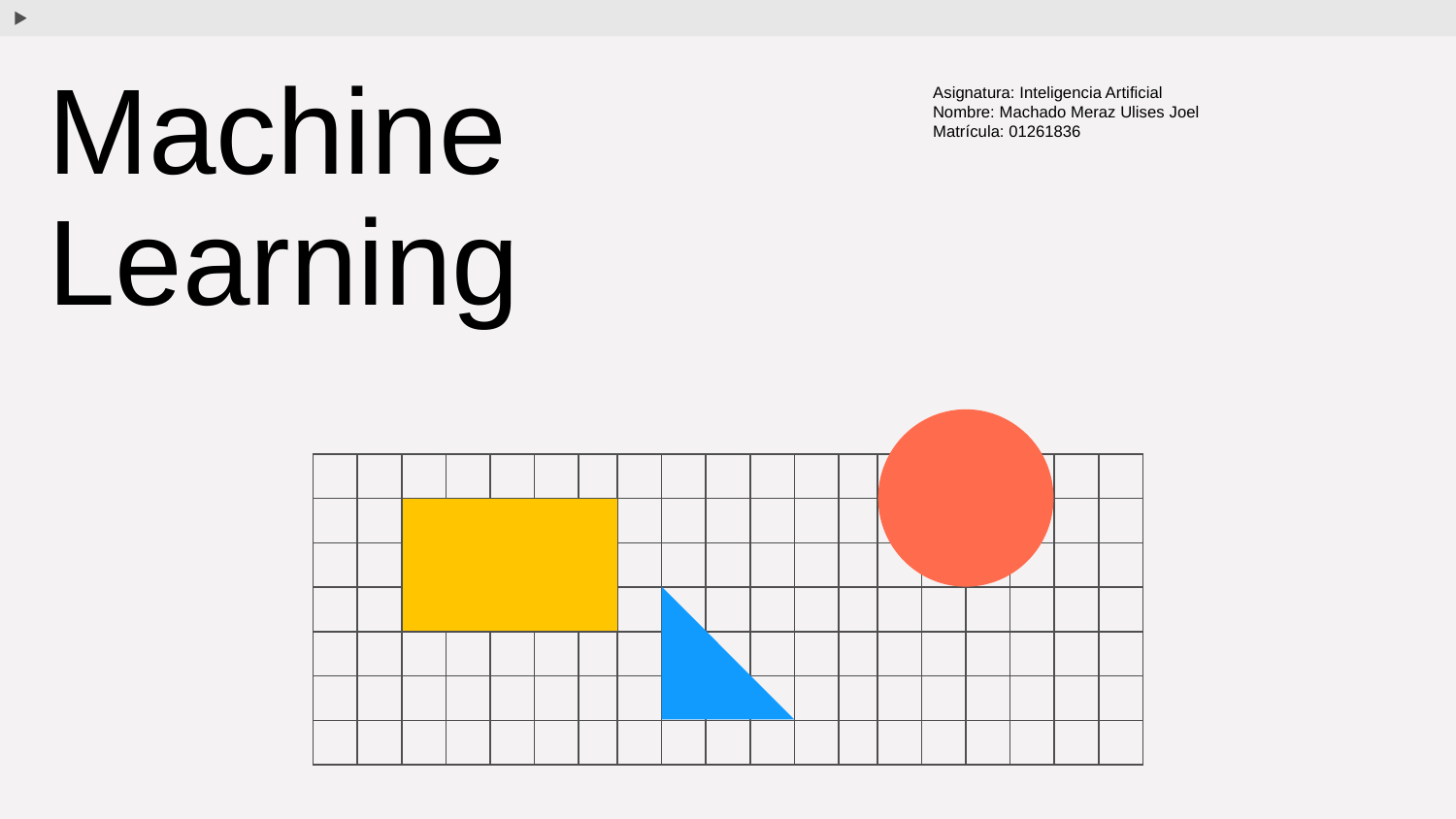

# Machine
Learning
Asignatura: Inteligencia Artificial
Nombre: Machado Meraz Ulises Joel
Matrícula: 01261836